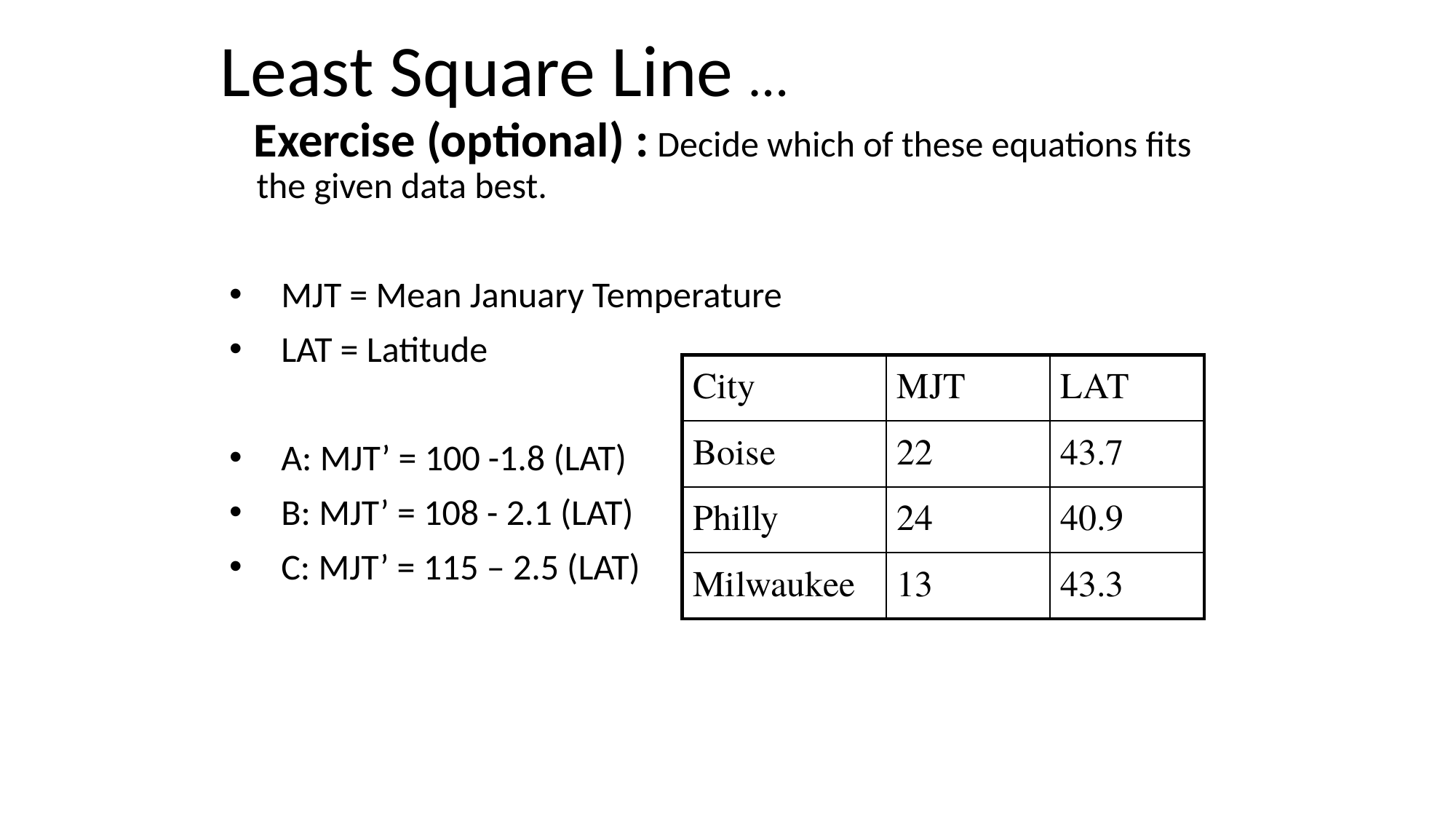

# Least Square Line …
   Exercise (optional) : Decide which of these equations fits the given data best.

   MJT = Mean January Temperature
   LAT = Latitude

   A: MJT’ = 100 -1.8 (LAT)
   B: MJT’ = 108 - 2.1 (LAT)
   C: MJT’ = 115 – 2.5 (LAT)

| City | MJT | LAT |
| --- | --- | --- |
| Boise | 22 | 43.7 |
| Philly | 24 | 40.9 |
| Milwaukee | 13 | 43.3 |